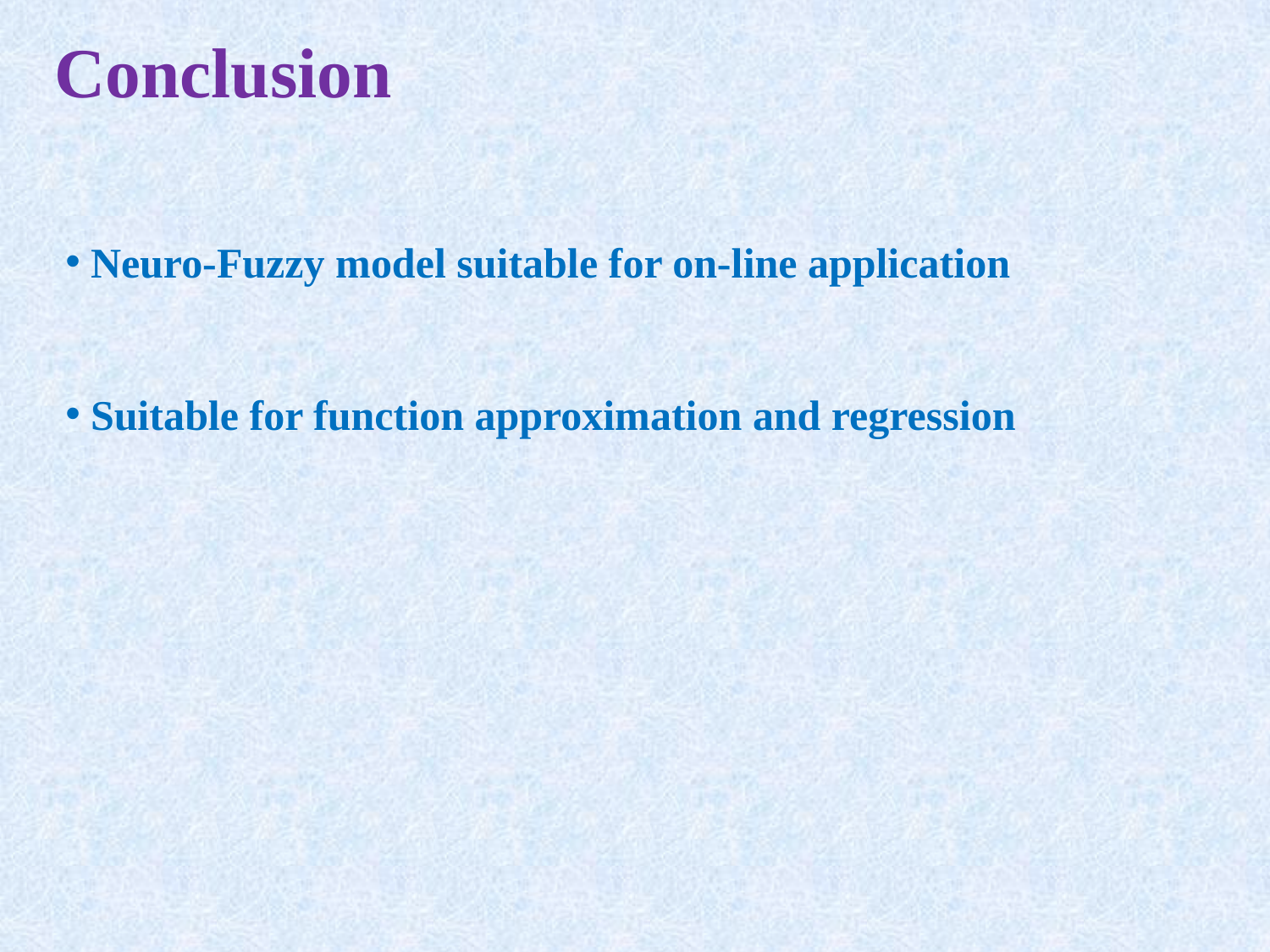

Conclusion
 Neuro-Fuzzy model suitable for on-line application

 Suitable for function approximation and regression